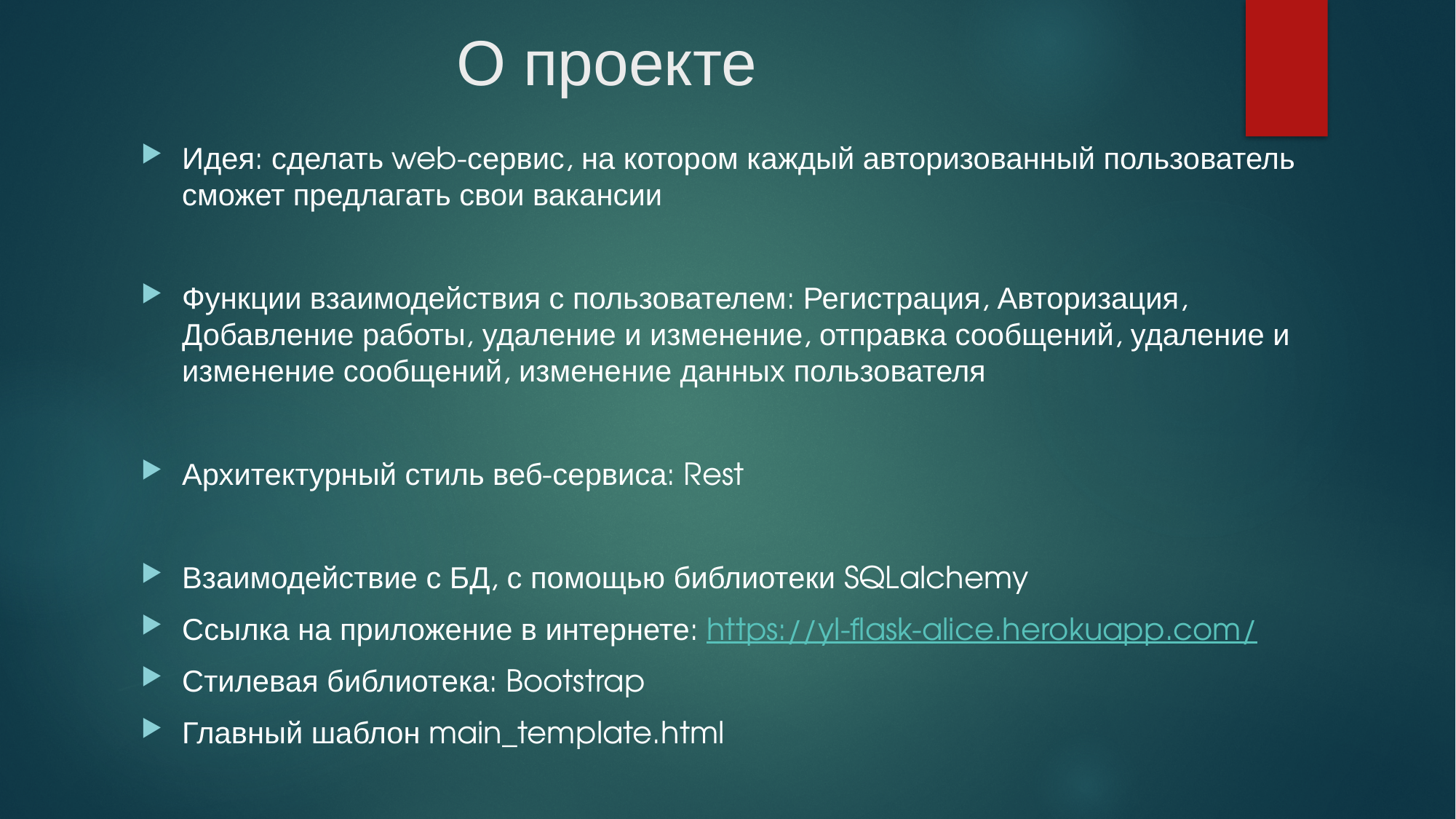

# О проекте
Идея: сделать web-сервис, на котором каждый авторизованный пользователь сможет предлагать свои вакансии

Функции взаимодействия с пользователем: Регистрация, Авторизация, Добавление работы, удаление и изменение, отправка сообщений, удаление и изменение сообщений, изменение данных пользователя

Архитектурный стиль веб-сервиса: Rest

Взаимодействие с БД, с помощью библиотеки SQLalchemy
Ссылка на приложение в интернете: https://yl-flask-alice.herokuapp.com/
Стилевая библиотека: Bootstrap
Главный шаблон main_template.html